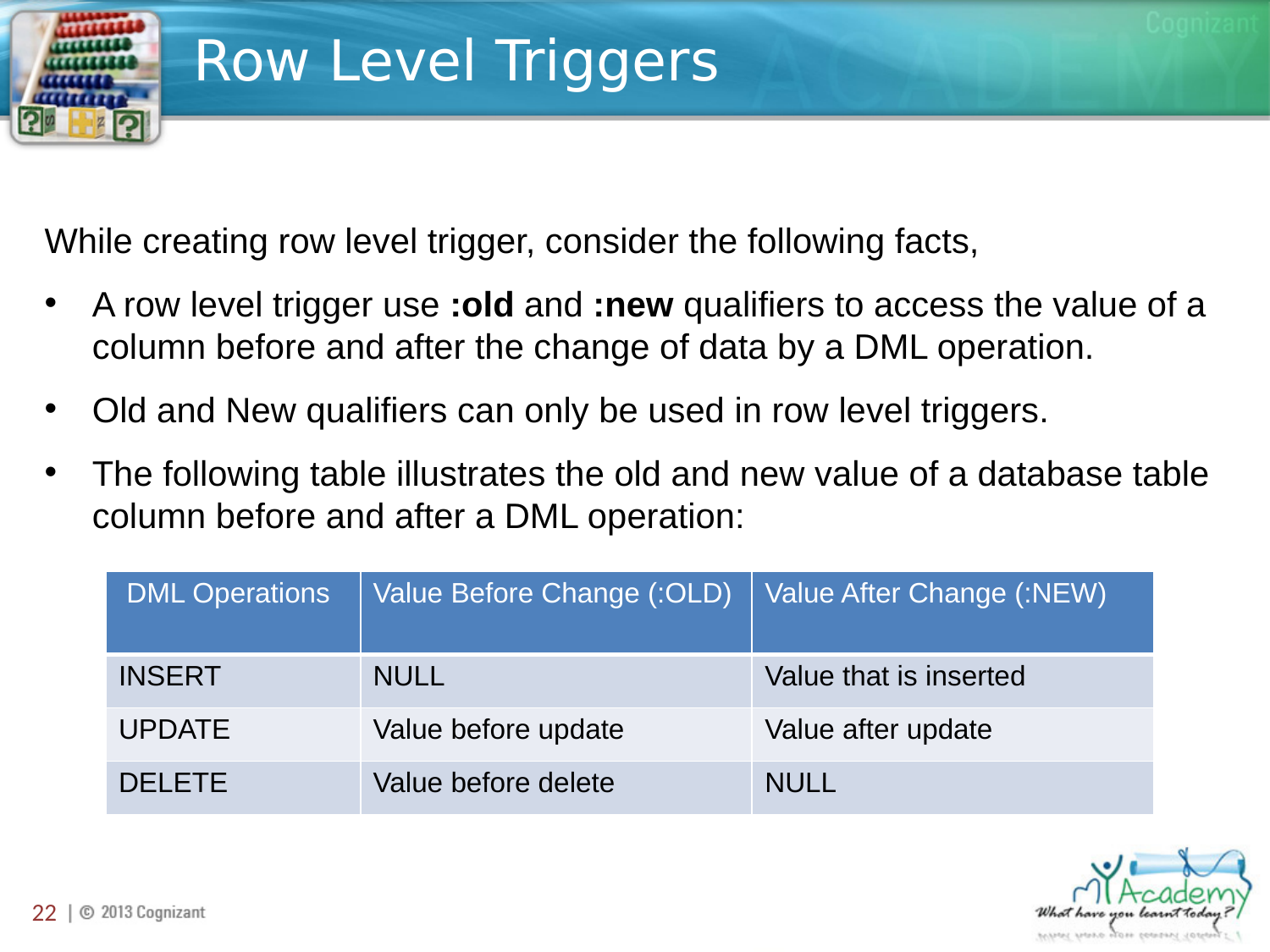

# Row Level Triggers
While creating row level trigger, consider the following facts,
A row level trigger use :old and :new qualifiers to access the value of a column before and after the change of data by a DML operation.
Old and New qualifiers can only be used in row level triggers.
The following table illustrates the old and new value of a database table column before and after a DML operation:
| DML Operations | Value Before Change (:OLD) | Value After Change (:NEW) |
| --- | --- | --- |
| INSERT | NULL | Value that is inserted |
| UPDATE | Value before update | Value after update |
| DELETE | Value before delete | NULL |
22